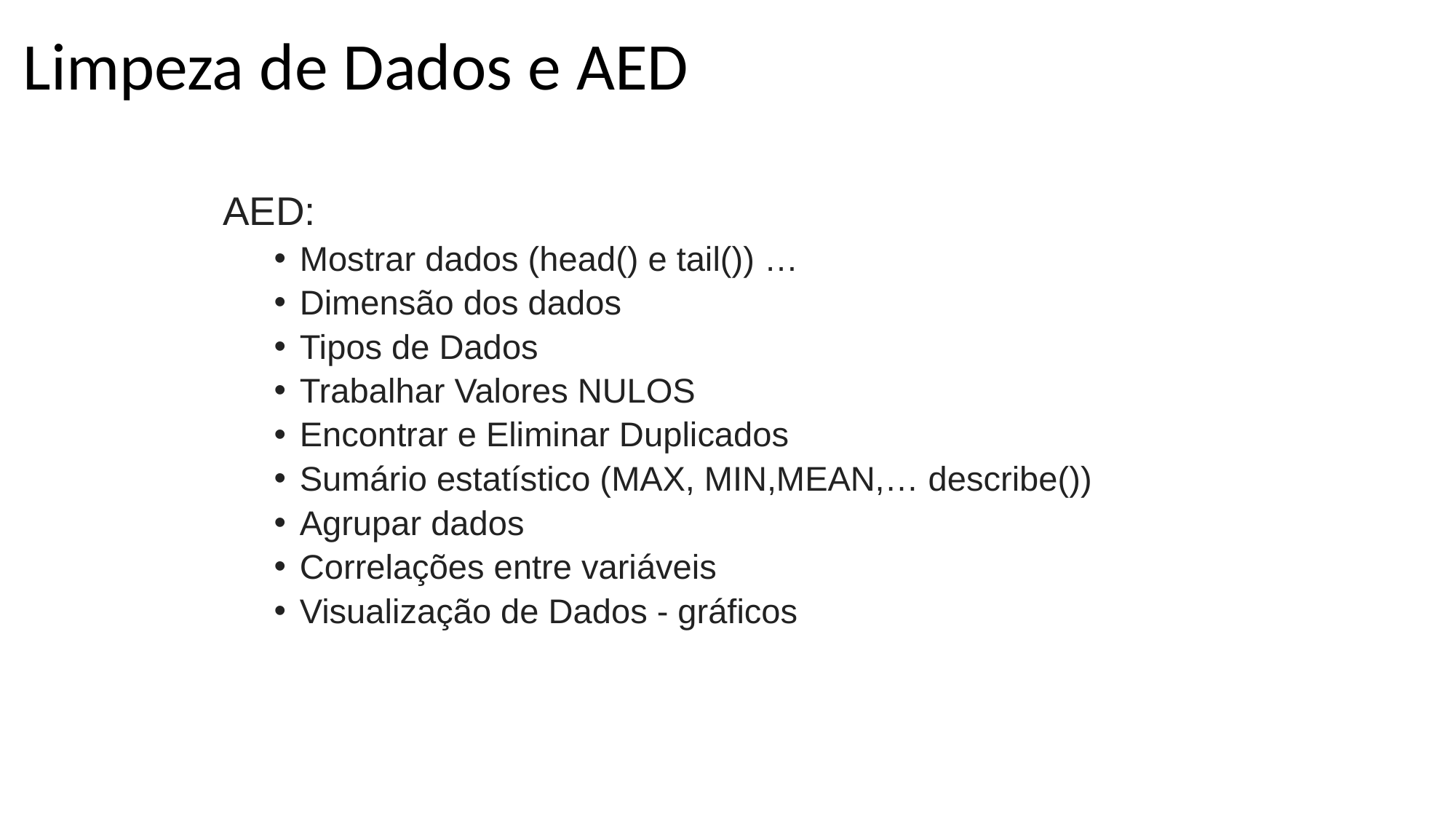

# Limpeza de Dados e AED
AED:
Mostrar dados (head() e tail()) …
Dimensão dos dados
Tipos de Dados
Trabalhar Valores NULOS
Encontrar e Eliminar Duplicados
Sumário estatístico (MAX, MIN,MEAN,… describe())
Agrupar dados
Correlações entre variáveis
Visualização de Dados - gráficos